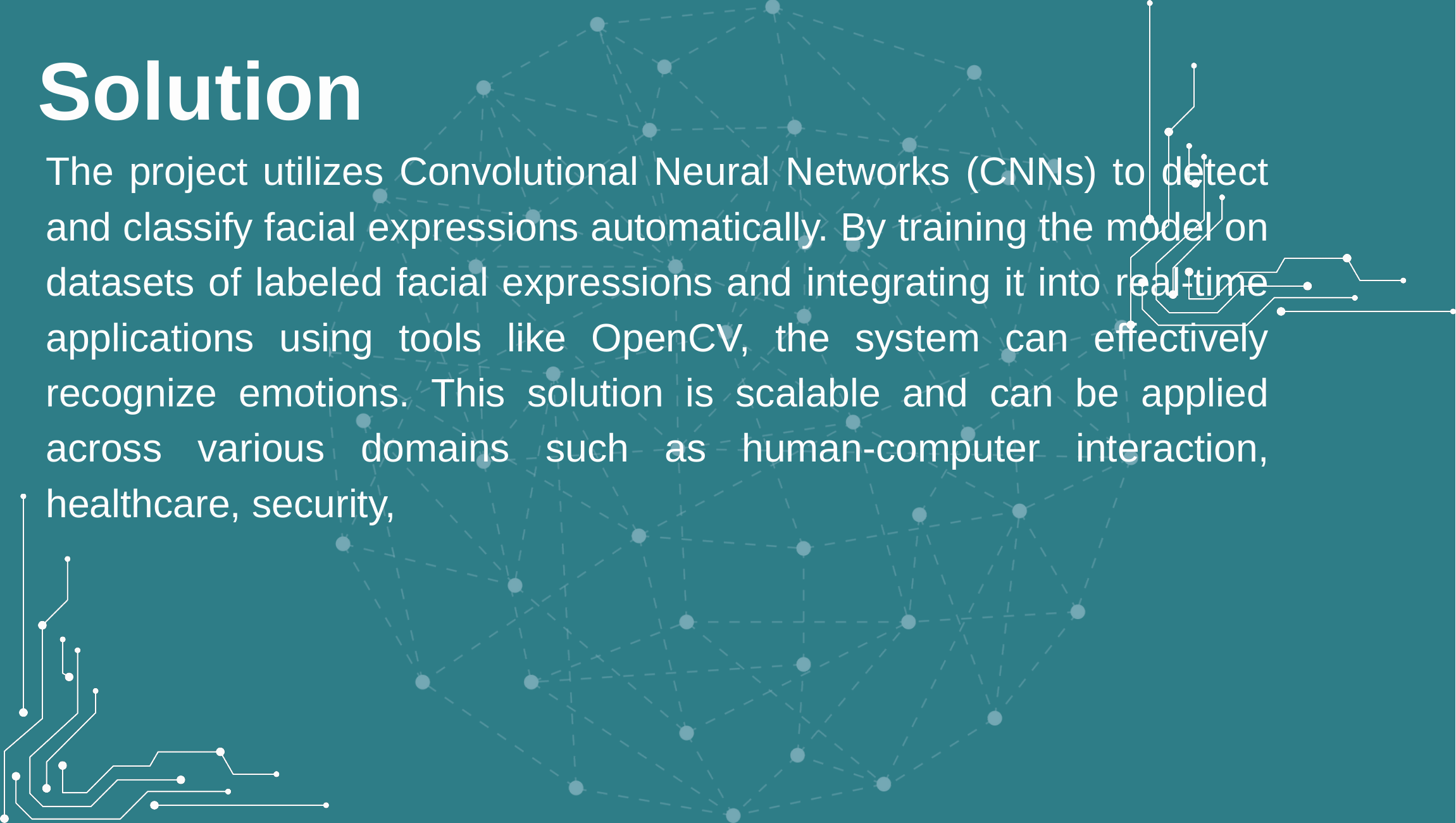

Solution
The project utilizes Convolutional Neural Networks (CNNs) to detect and classify facial expressions automatically. By training the model on datasets of labeled facial expressions and integrating it into real-time applications using tools like OpenCV, the system can effectively recognize emotions. This solution is scalable and can be applied across various domains such as human-computer interaction, healthcare, security,